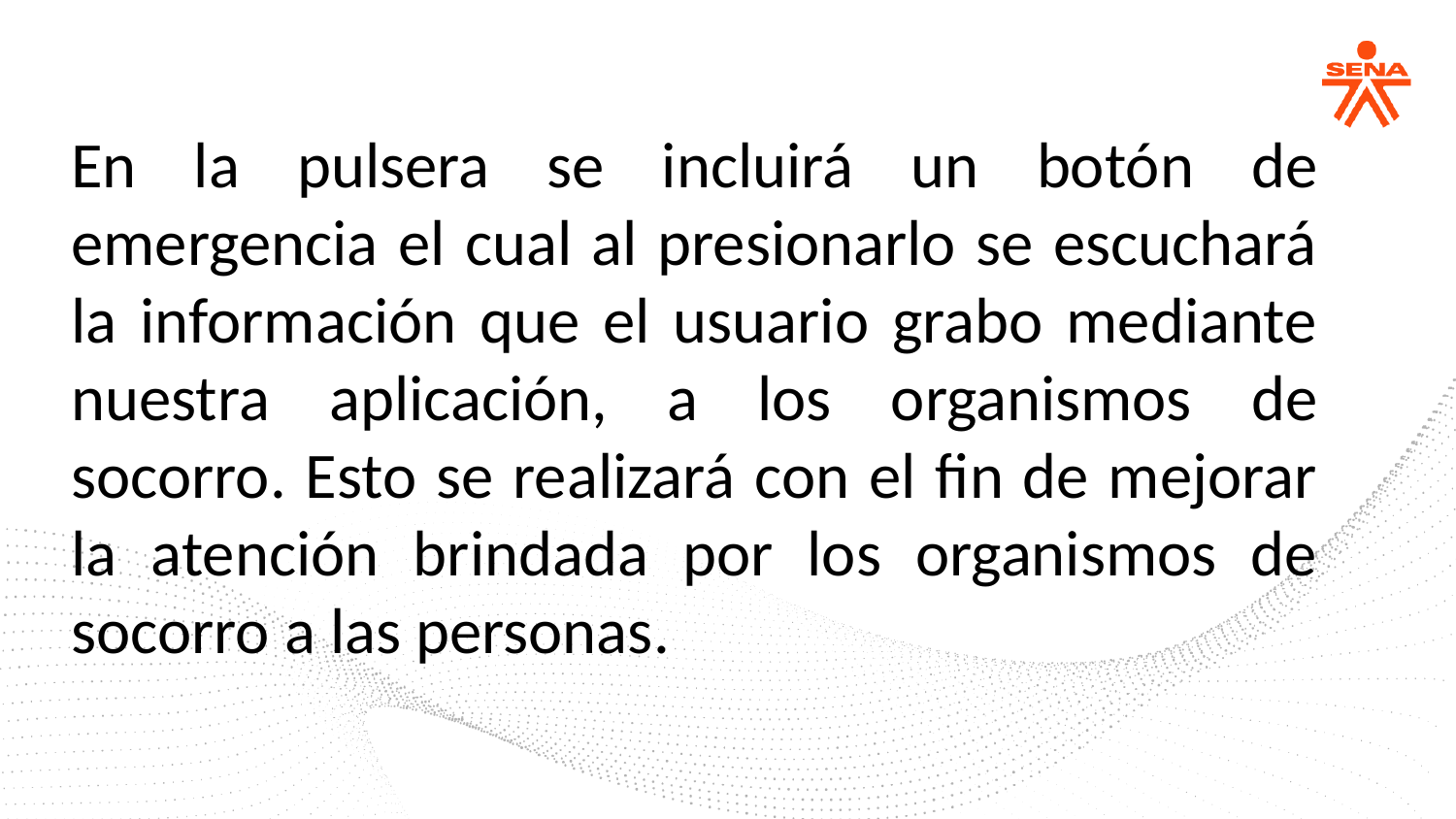

En la pulsera se incluirá un botón de emergencia el cual al presionarlo se escuchará la información que el usuario grabo mediante nuestra aplicación, a los organismos de socorro. Esto se realizará con el fin de mejorar la atención brindada por los organismos de socorro a las personas.